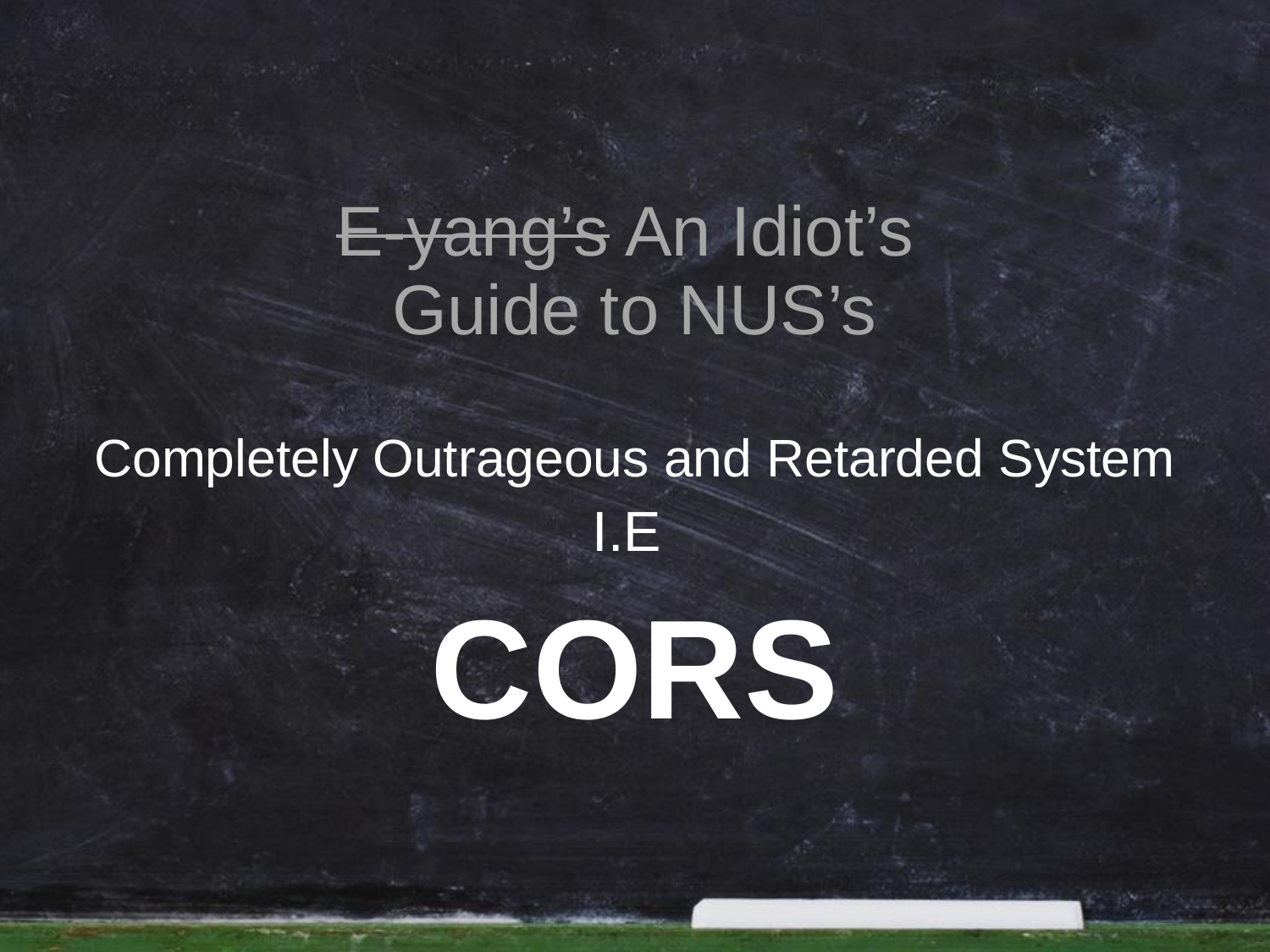

# E-yang’s An Idiot’s Guide to NUS’s
Completely Outrageous and Retarded System
I.E
CORS